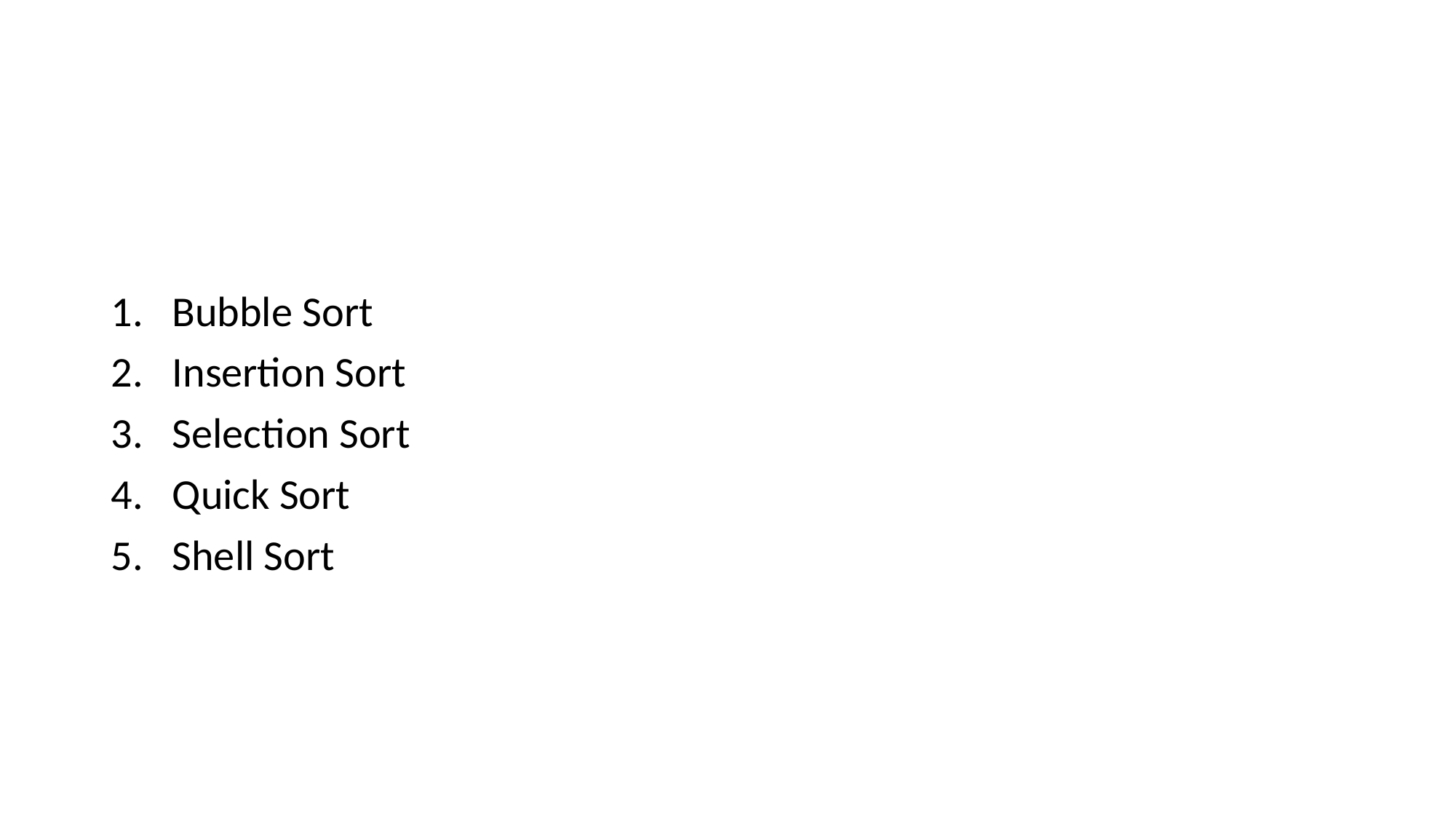

#

Bubble Sort
Insertion Sort
Selection Sort
Quick Sort
Shell Sort